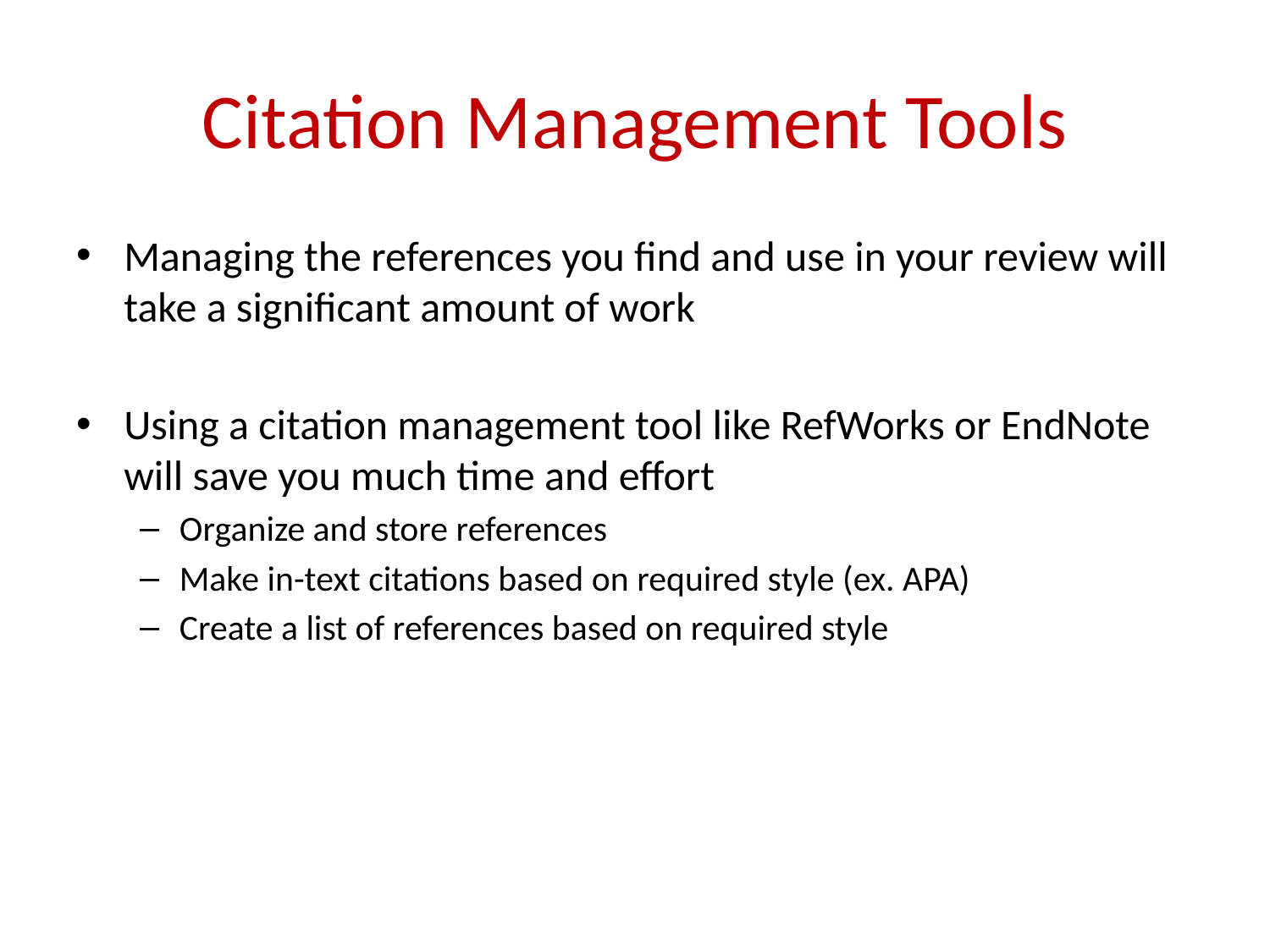

# Citation Management Tools
Managing the references you find and use in your review will take a significant amount of work

Using a citation management tool like RefWorks or EndNote will save you much time and effort
Organize and store references
Make in-text citations based on required style (ex. APA)
Create a list of references based on required style